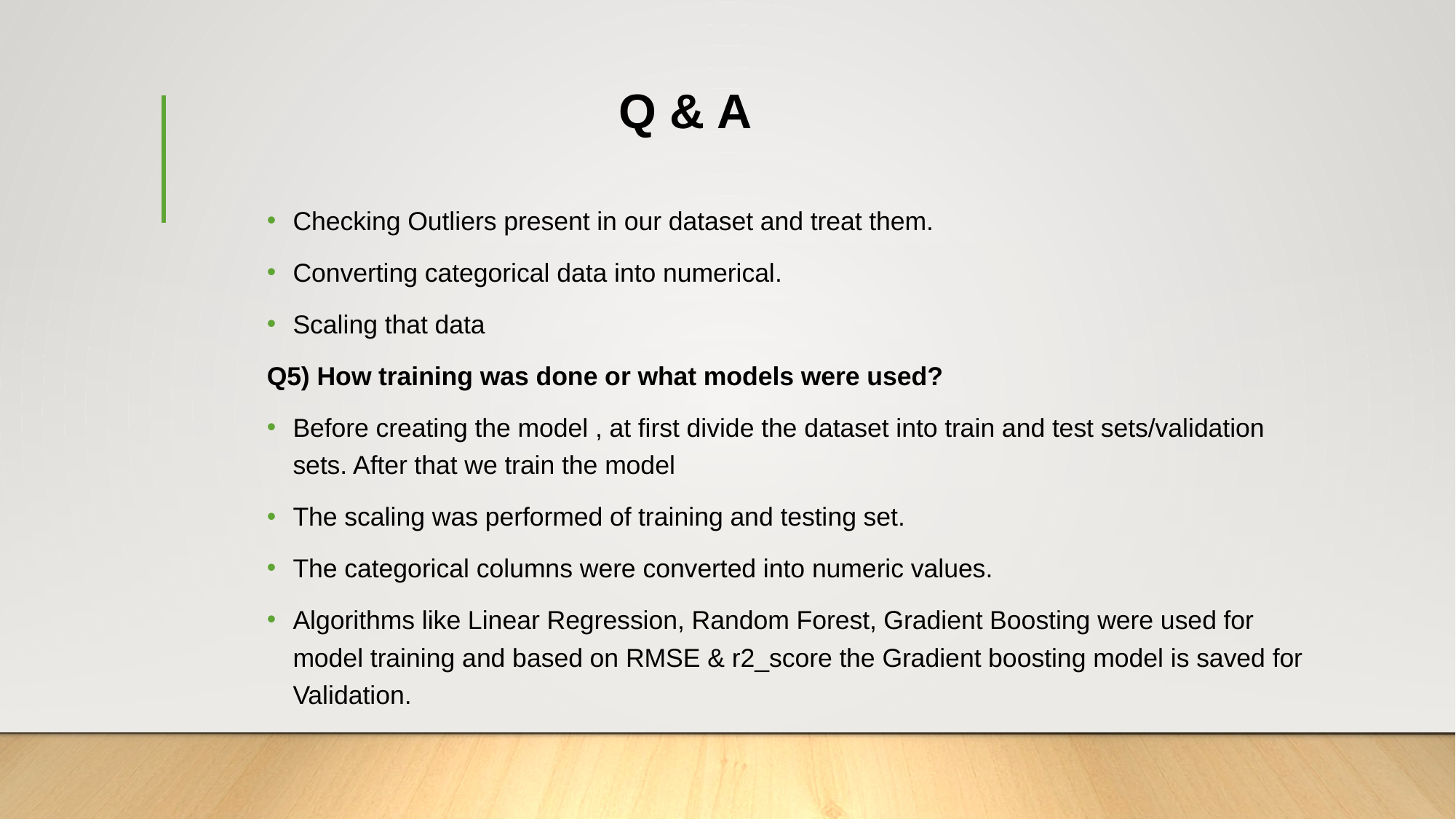

# Q & A

Checking Outliers present in our dataset and treat them.
Converting categorical data into numerical.
Scaling that data
Q5) How training was done or what models were used?
Before creating the model , at first divide the dataset into train and test sets/validation sets. After that we train the model
The scaling was performed of training and testing set.
The categorical columns were converted into numeric values.
Algorithms like Linear Regression, Random Forest, Gradient Boosting were used for model training and based on RMSE & r2_score the Gradient boosting model is saved for Validation.